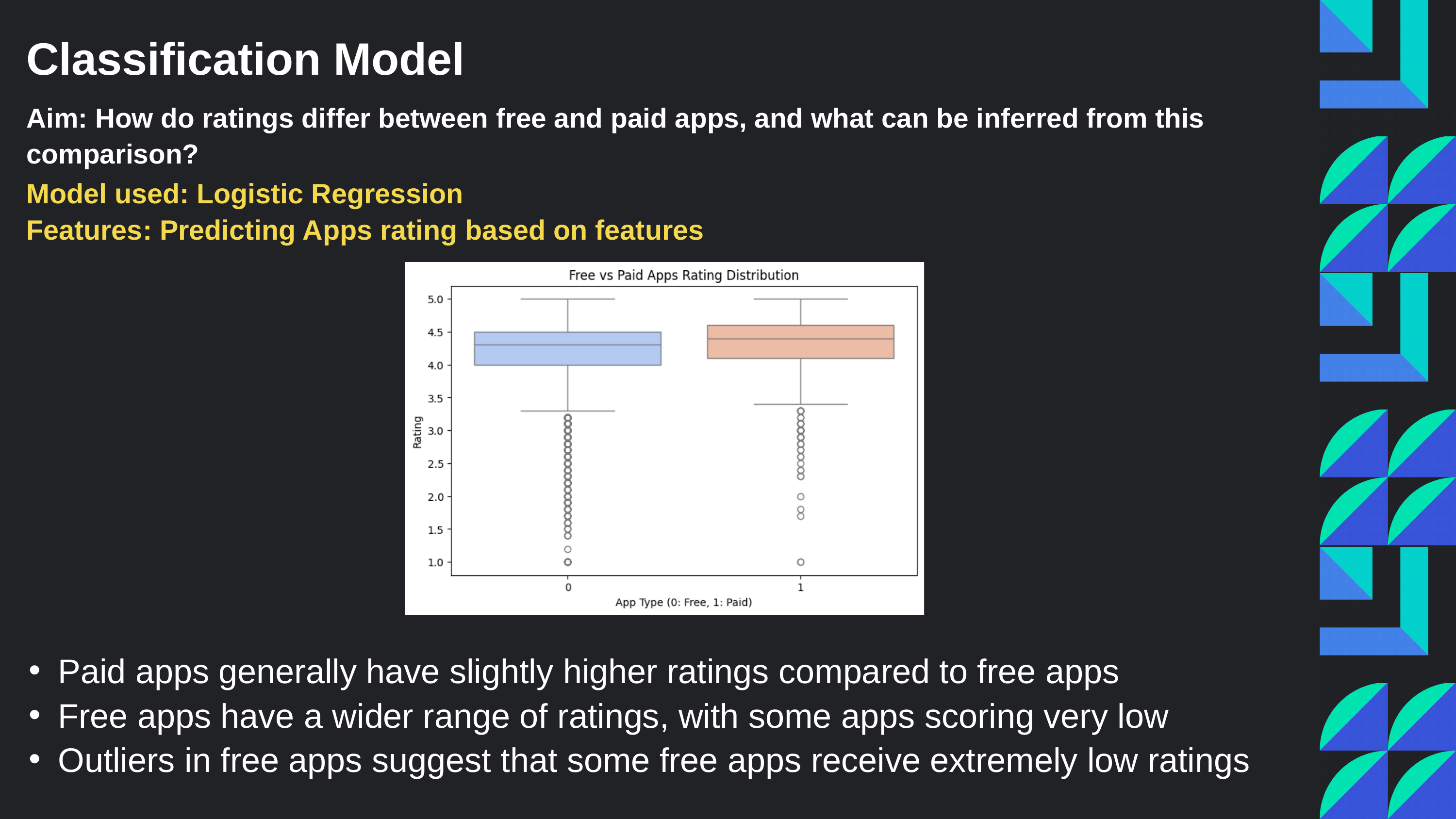

Classification Model
Aim: How do ratings differ between free and paid apps, and what can be inferred from this comparison?

Model used: Logistic Regression
Features: Predicting Apps rating based on features

Paid apps generally have slightly higher ratings compared to free apps
Free apps have a wider range of ratings, with some apps scoring very low
Outliers in free apps suggest that some free apps receive extremely low ratings